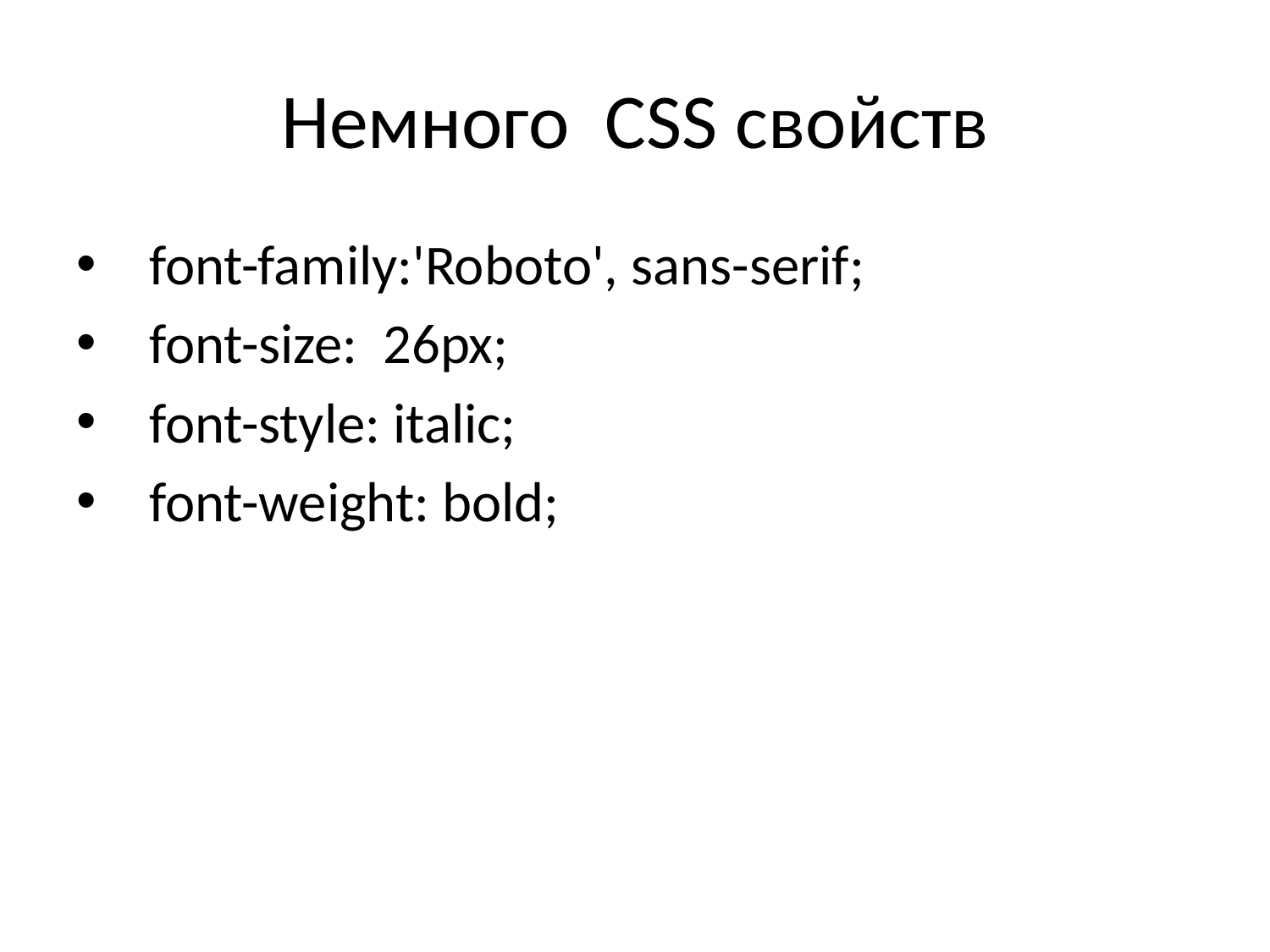

# Немного  CSS свойств
  font-family:'Roboto', sans-serif;
  font-size:  26px;
  font-style: italic;
  font-weight: bold;